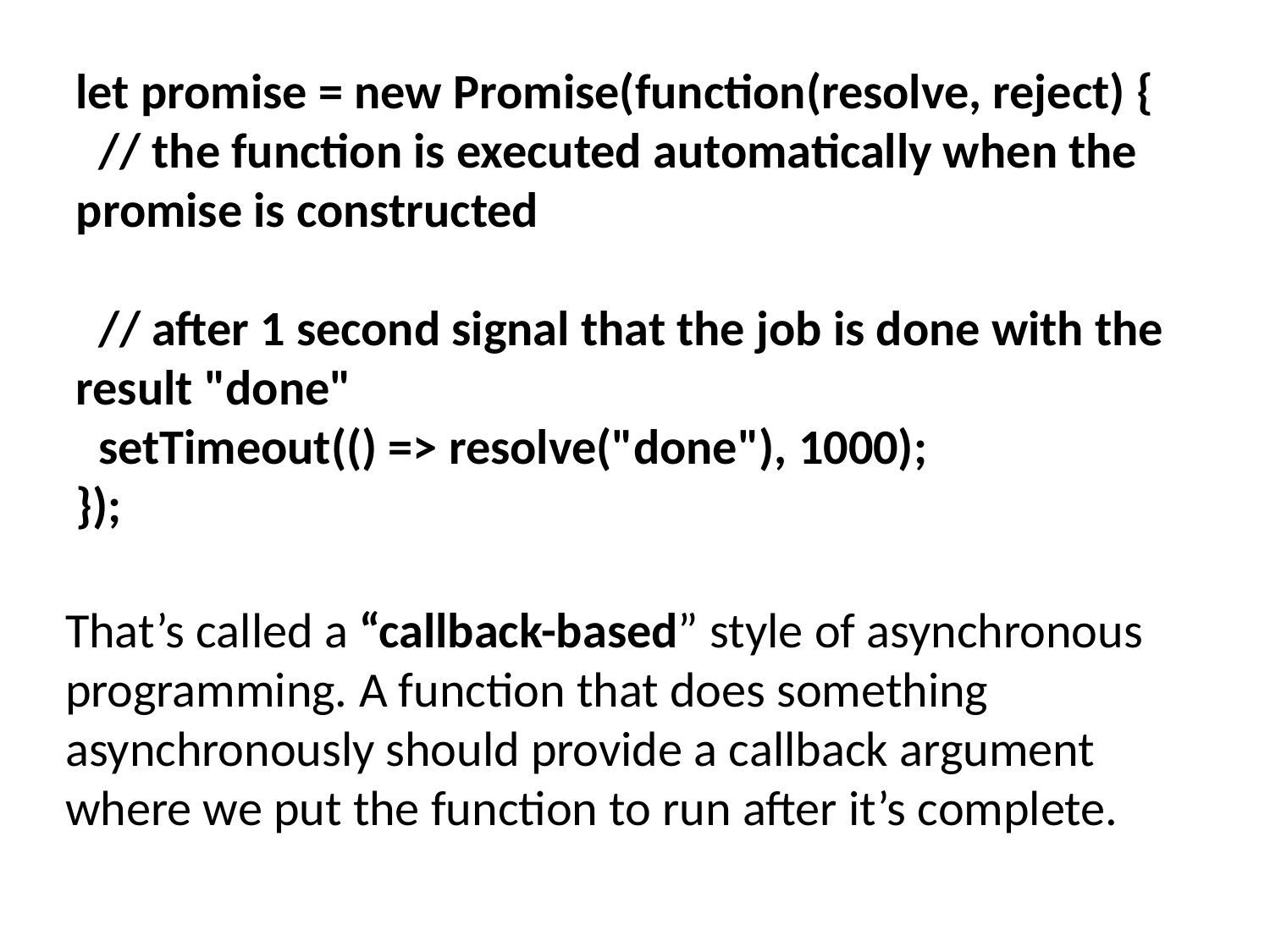

let promise = new Promise(function(resolve, reject) {
  // the function is executed automatically when the promise is constructed

  // after 1 second signal that the job is done with the result "done"
  setTimeout(() => resolve("done"), 1000);
});
That’s called a “callback-based” style of asynchronous programming. A function that does something asynchronously should provide a callback argument where we put the function to run after it’s complete.